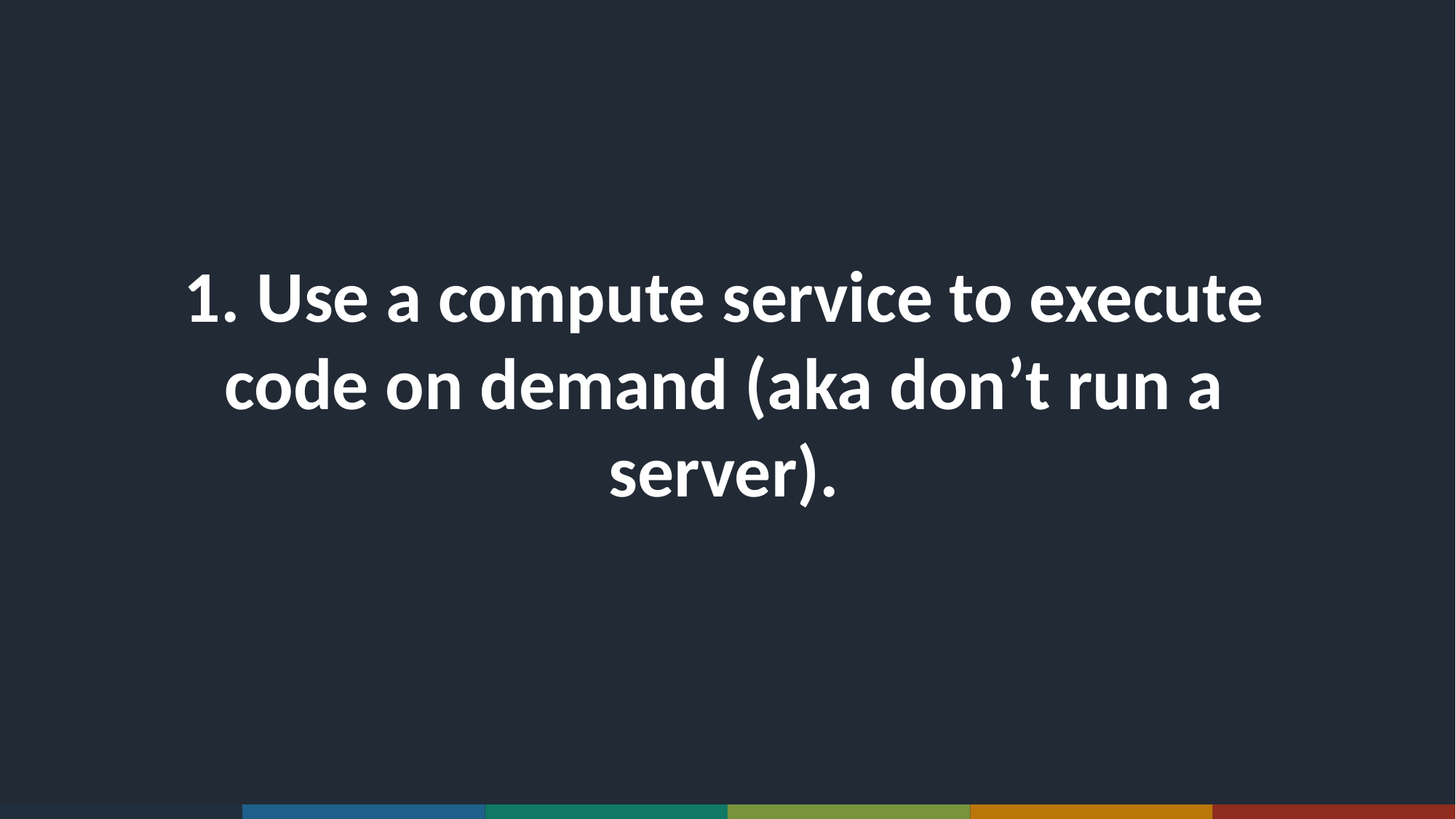

1. Use a compute service to execute code on demand (aka don’t run a server).